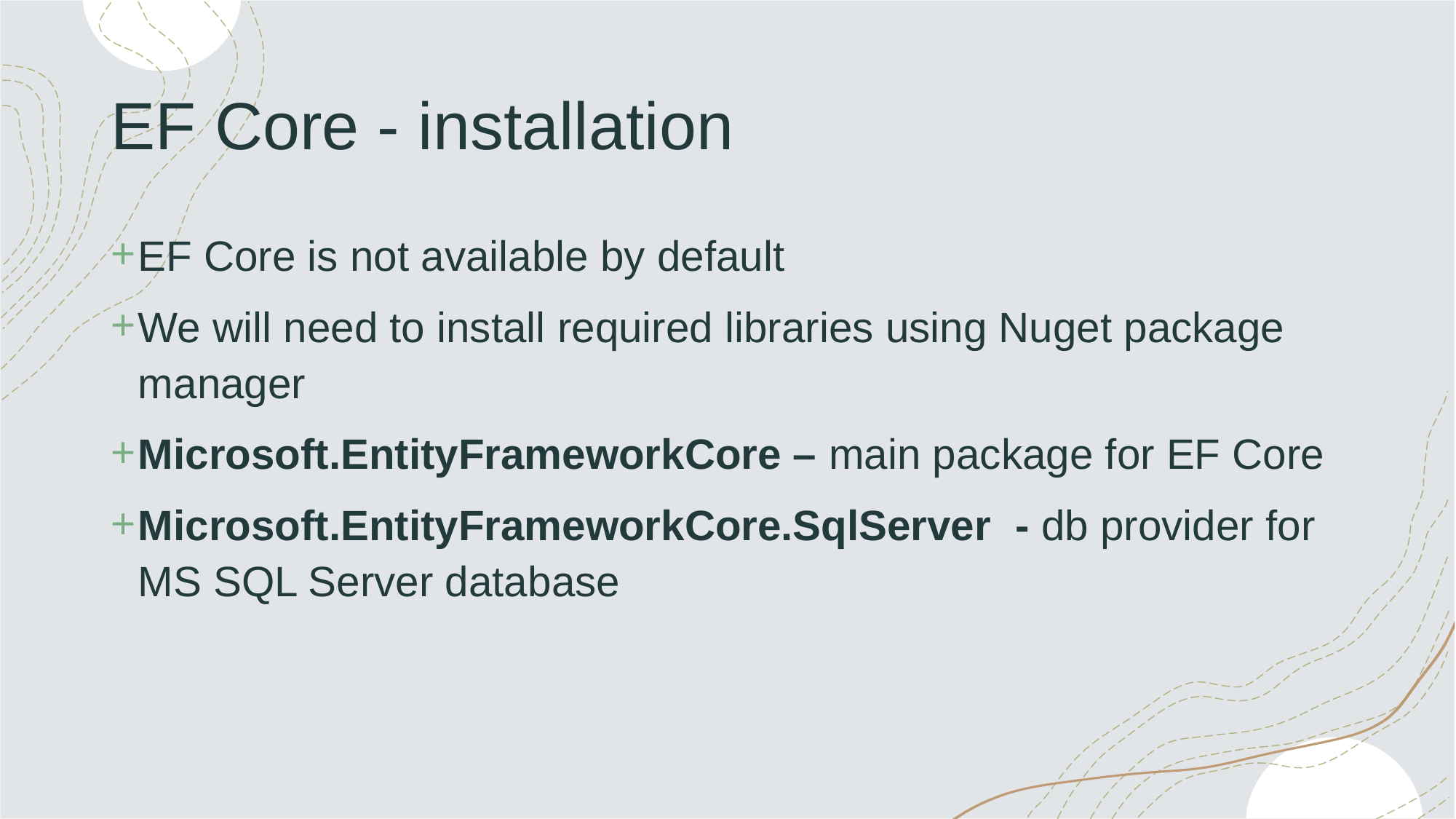

# EF Core - installation
EF Core is not available by default
We will need to install required libraries using Nuget package manager
Microsoft.EntityFrameworkCore – main package for EF Core
Microsoft.EntityFrameworkCore.SqlServer  - db provider for MS SQL Server database